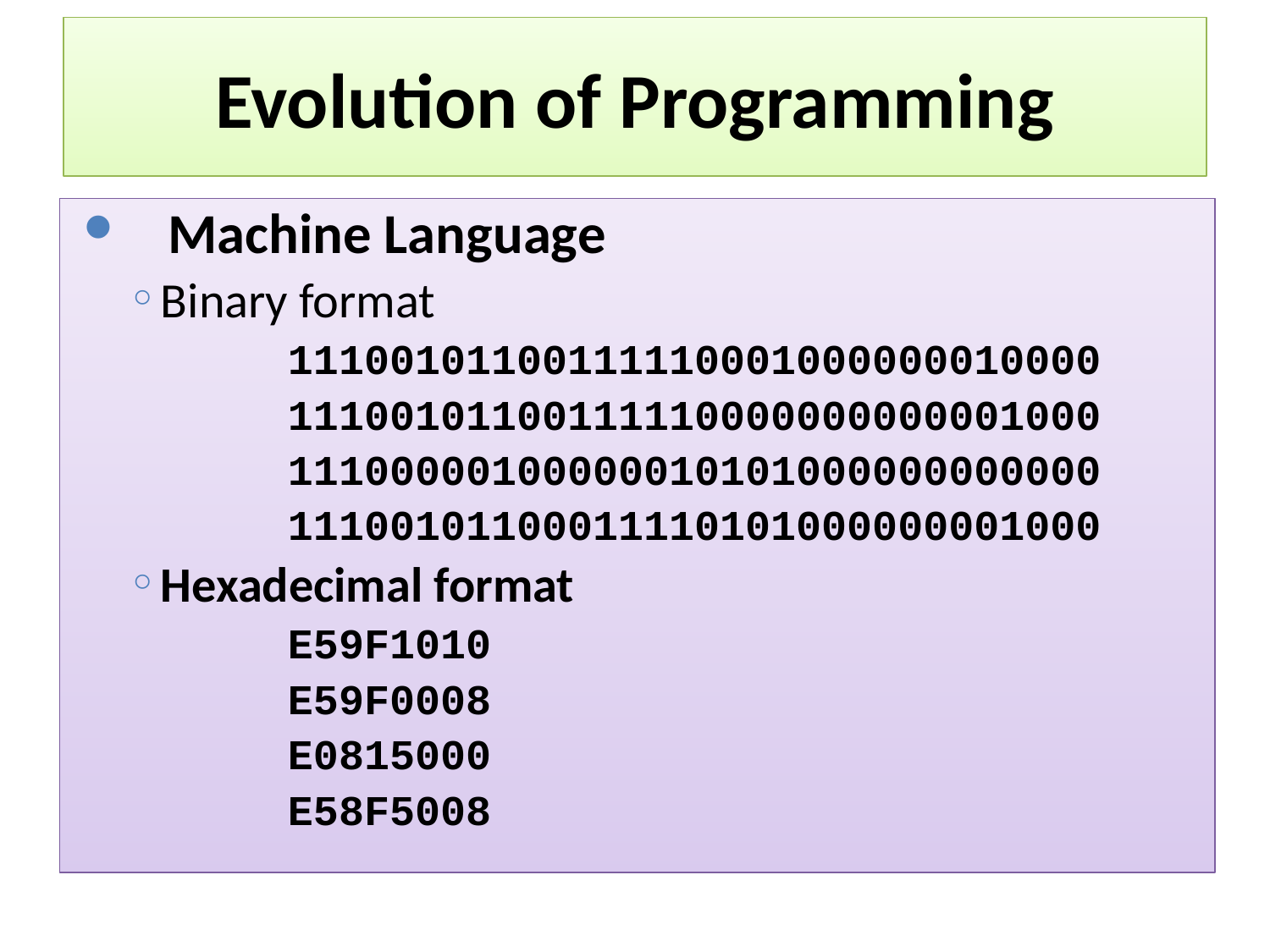

Evolution of Programming
    Machine Language
Binary format
		11100101100111110001000000010000
		11100101100111110000000000001000
		11100000100000010101000000000000
		11100101100011110101000000001000
Hexadecimal format
		E59F1010
		E59F0008
		E0815000
		E58F5008